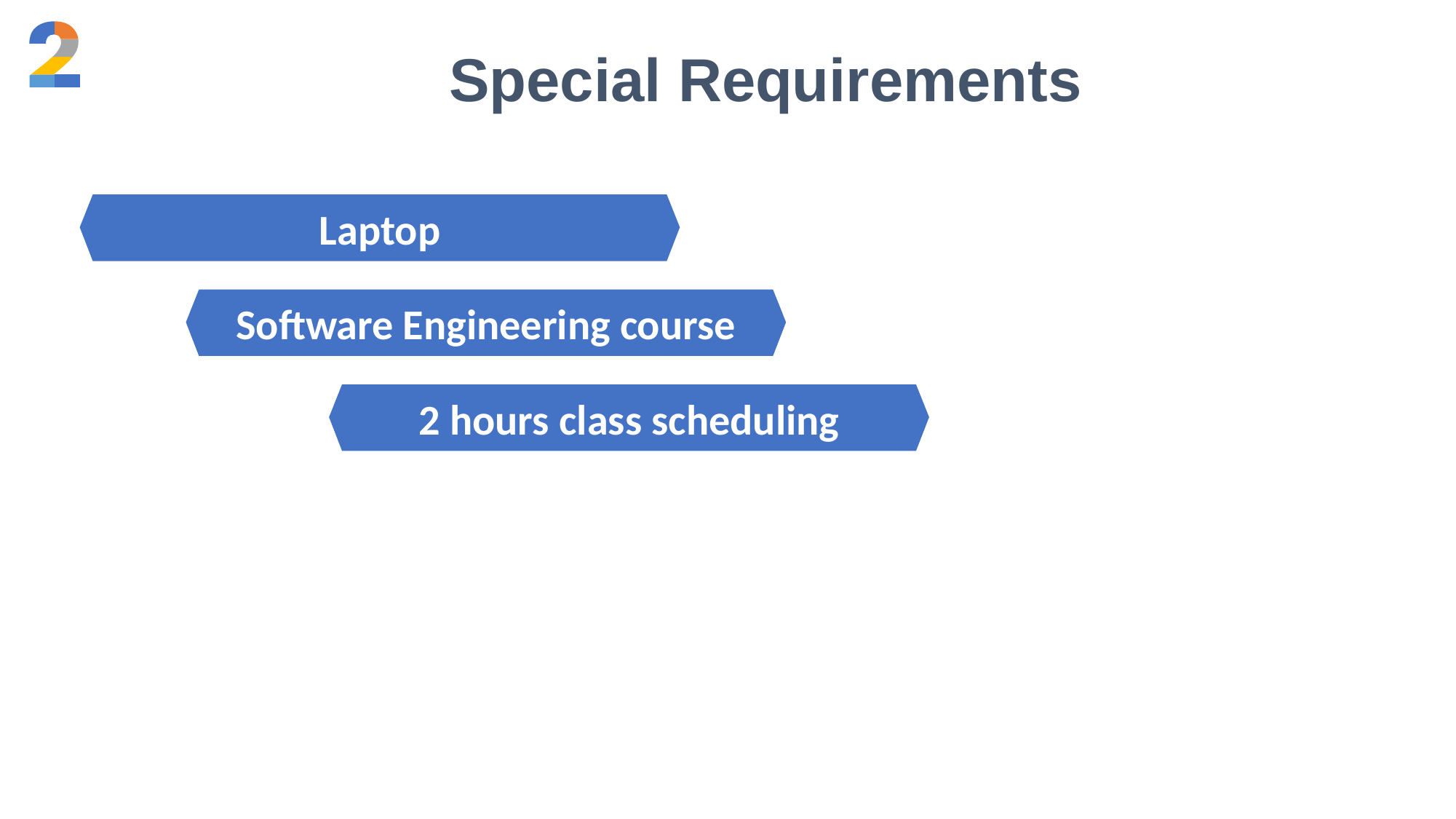

Special Requirements
Laptop
Software Engineering course
2 hours class scheduling